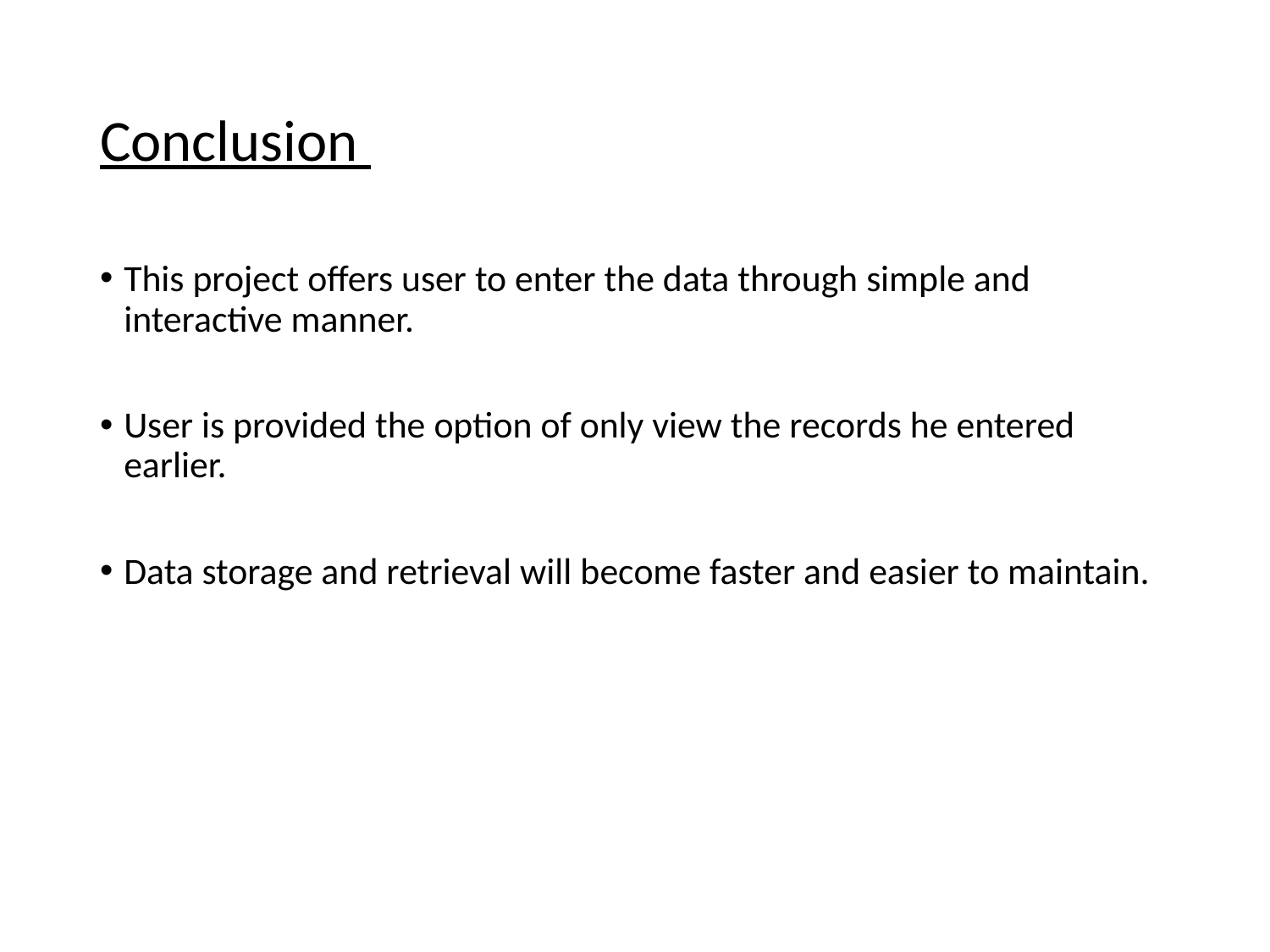

# Conclusion
This project offers user to enter the data through simple and interactive manner.

User is provided the option of only view the records he entered earlier.

Data storage and retrieval will become faster and easier to maintain.